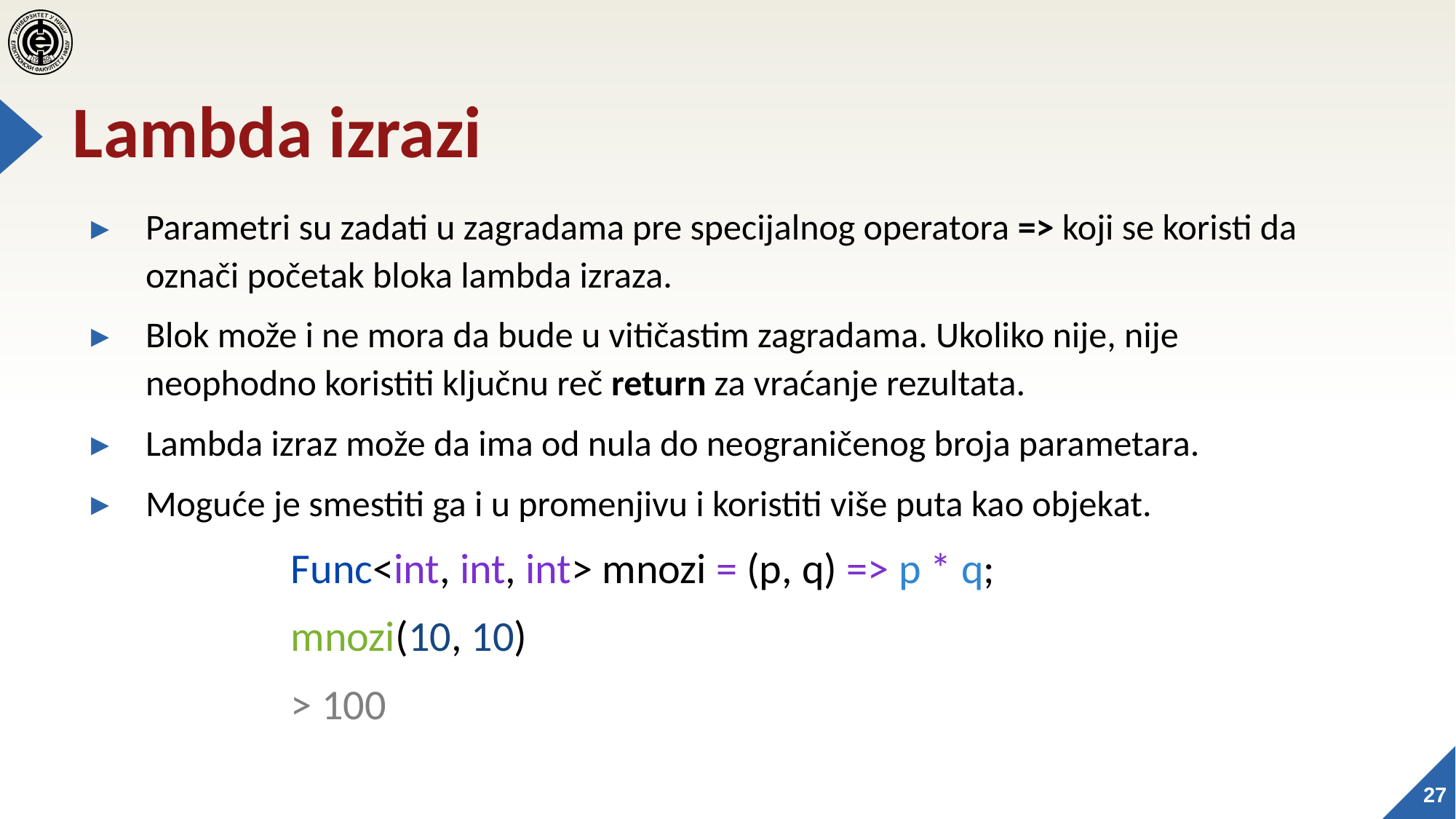

# Lambda izrazi
Parametri su zadati u zagradama pre specijalnog operatora => koji se koristi da označi početak bloka lambda izraza.
Blok može i ne mora da bude u vitičastim zagradama. Ukoliko nije, nije neophodno koristiti ključnu reč return za vraćanje rezultata.
Lambda izraz može da ima od nula do neograničenog broja parametara.
Moguće je smestiti ga i u promenjivu i koristiti više puta kao objekat.
		Func<int, int, int> mnozi = (p, q) => p * q;
           		mnozi(10, 10)
		> 100
27